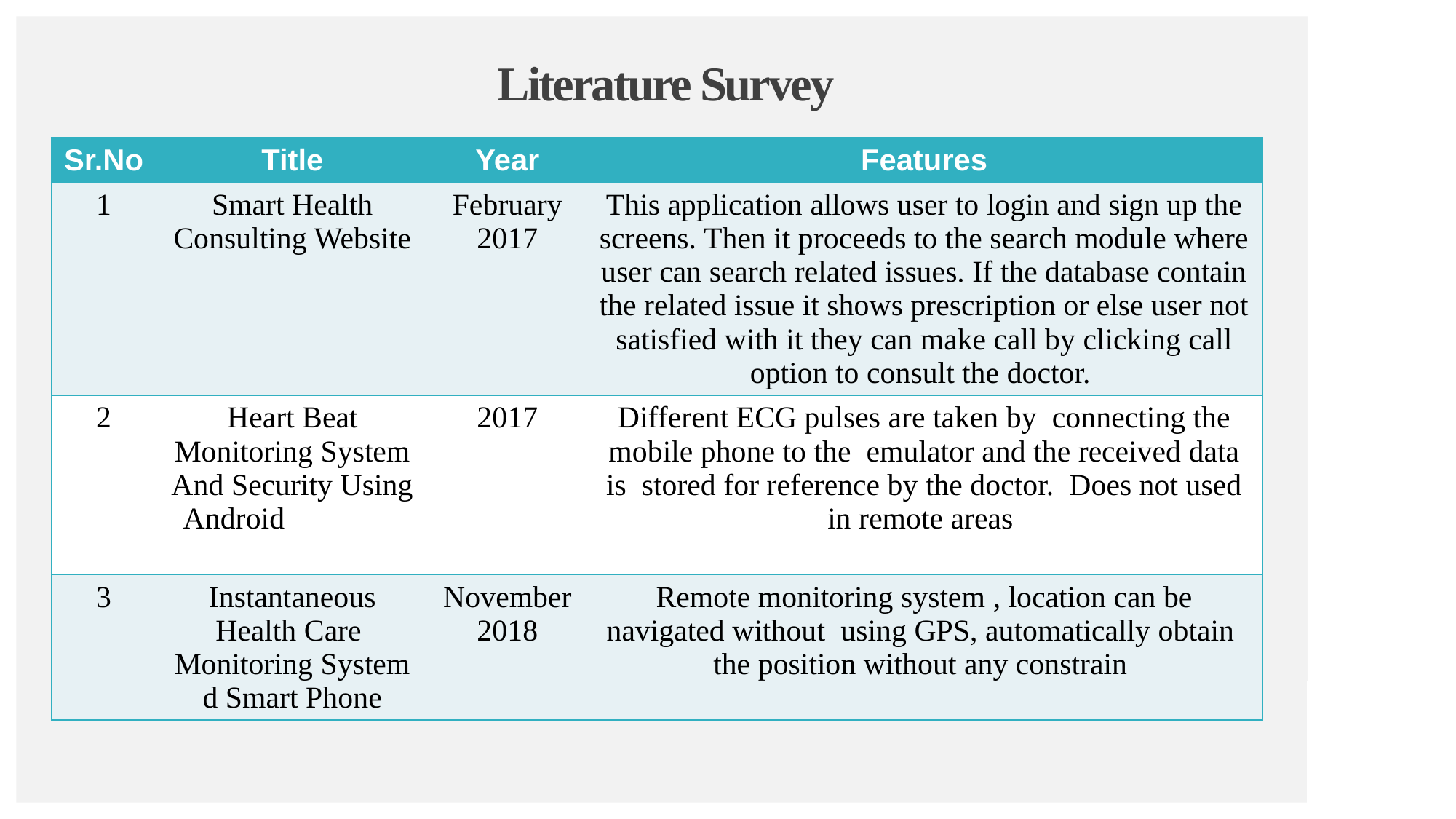

# Literature Survey
| Sr.No | Title | Year | Features |
| --- | --- | --- | --- |
| 1 | Smart Health Consulting Website | February 2017 | This application allows user to login and sign up the screens. Then it proceeds to the search module where user can search related issues. If the database contain the related issue it shows prescription or else user not satisfied with it they can make call by clicking call option to consult the doctor. |
| 2 | Heart Beat Monitoring System And Security Using Android | 2017 | Different ECG pulses are taken by connecting the mobile phone to the emulator and the received data is stored for reference by the doctor. Does not used in remote areas |
| 3 | Instantaneous Health Care Monitoring System d Smart Phone | November 2018 | Remote monitoring system , location can be navigated without using GPS, automatically obtain the position without any constrain |

page 4